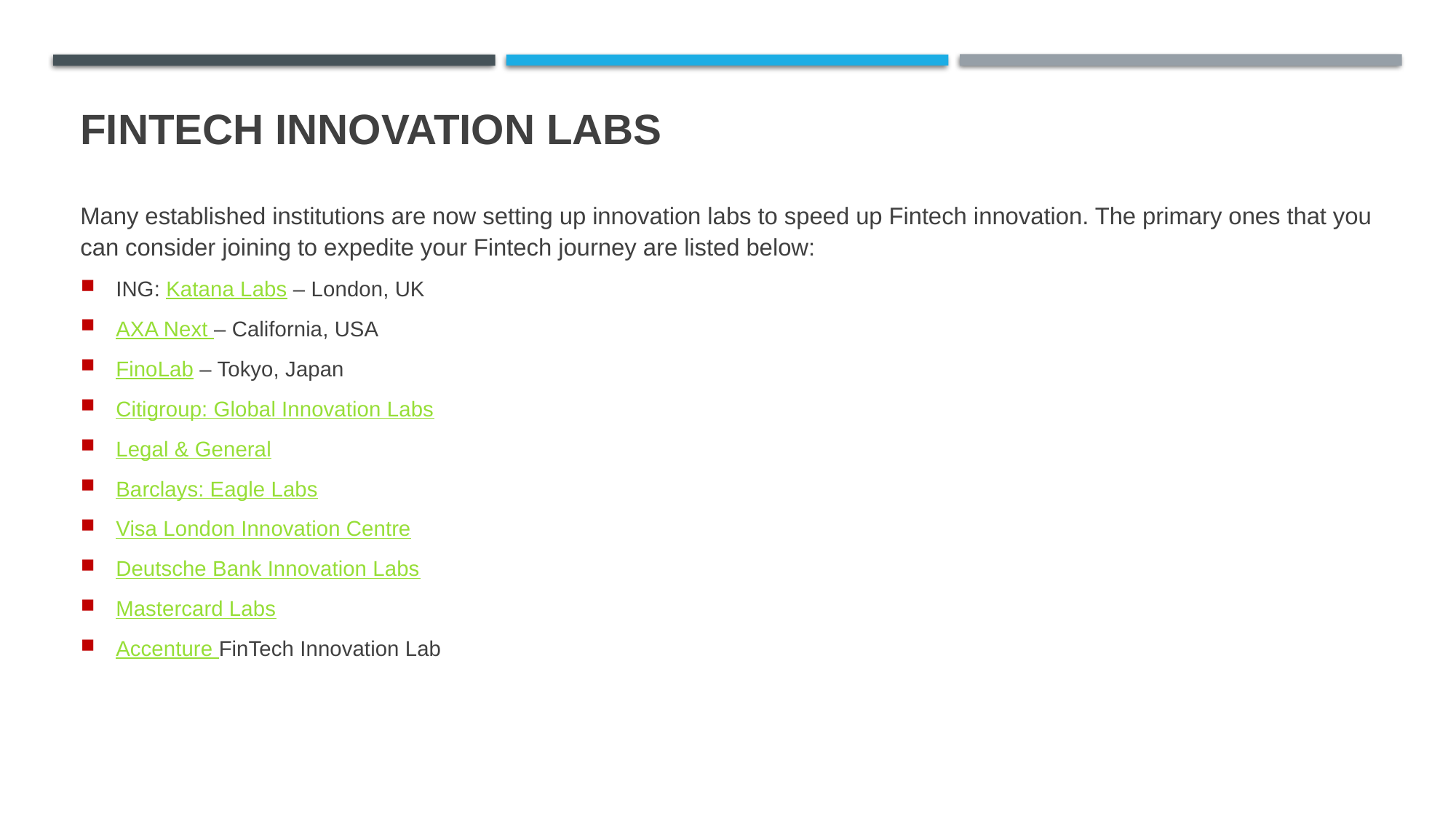

# Fintech innovation labs
Many established institutions are now setting up innovation labs to speed up Fintech innovation. The primary ones that you can consider joining to expedite your Fintech journey are listed below:
ING: Katana Labs – London, UK
AXA Next – California, USA
FinoLab – Tokyo, Japan
Citigroup: Global Innovation Labs
Legal & General
Barclays: Eagle Labs
Visa London Innovation Centre
Deutsche Bank Innovation Labs
Mastercard Labs
Accenture FinTech Innovation Lab